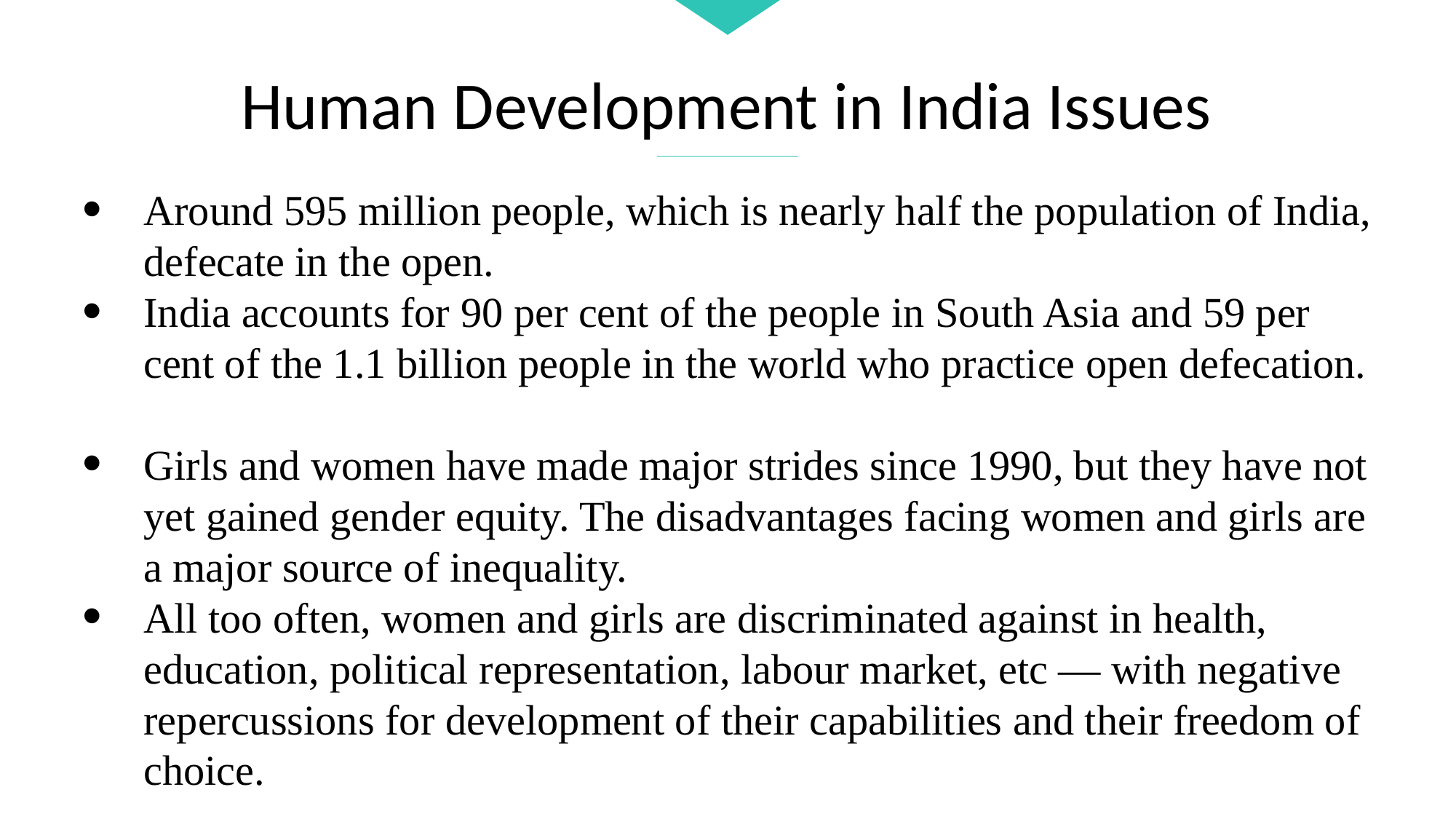

Human Development in India Issues
Around 595 million people, which is nearly half the population of India, defecate in the open.
India accounts for 90 per cent of the people in South Asia and 59 per cent of the 1.1 billion people in the world who practice open defecation.

Girls and women have made major strides since 1990, but they have not yet gained gender equity. The disadvantages facing women and girls are a major source of inequality.
All too often, women and girls are discriminated against in health, education, political representation, labour market, etc — with negative repercussions for development of their capabilities and their freedom of choice.